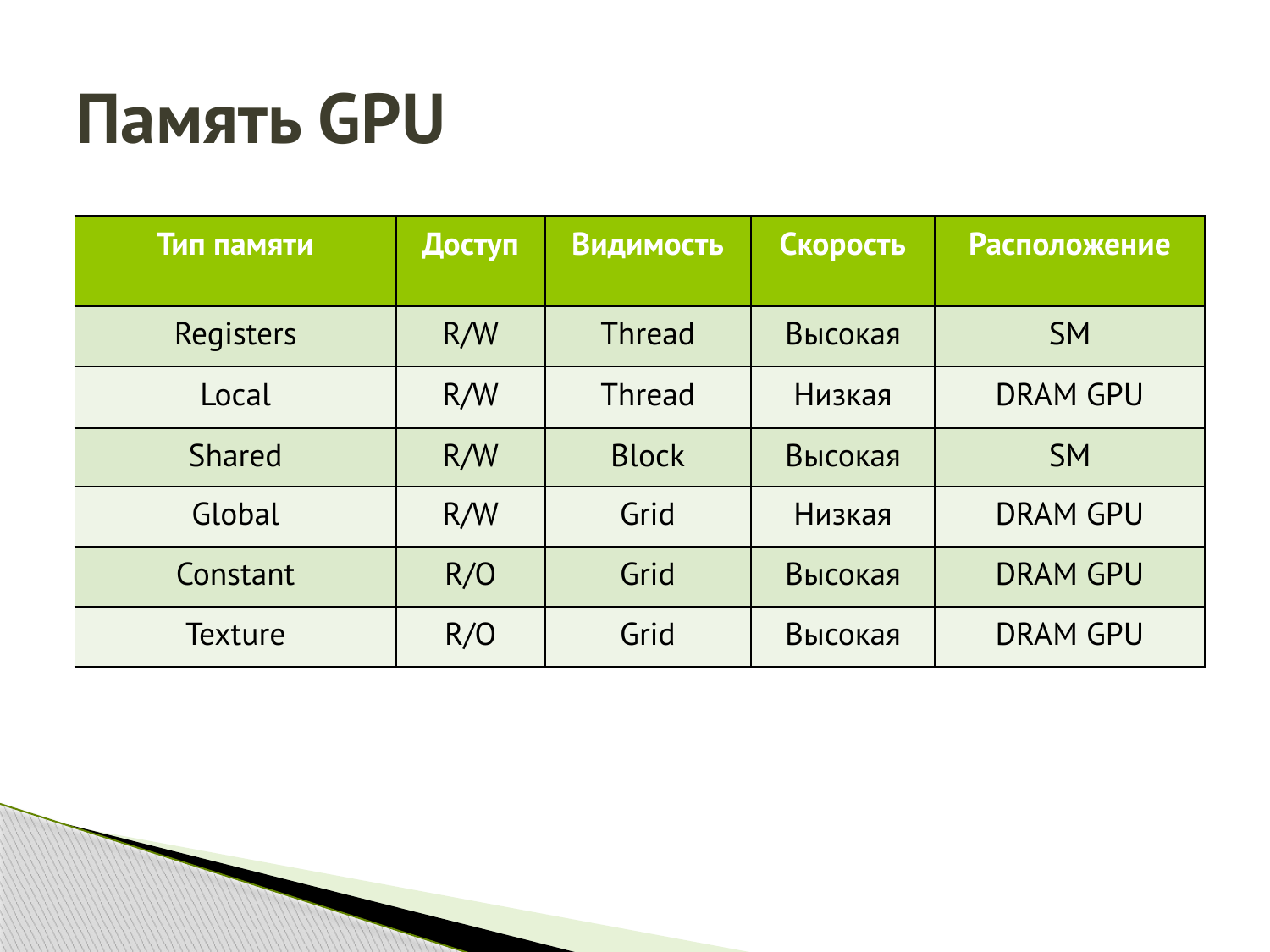

# Память GPU
| Тип памяти | Доступ | Видимость | Скорость | Расположение |
| --- | --- | --- | --- | --- |
| Registers | R/W | Thread | Высокая | SM |
| Local | R/W | Thread | Низкая | DRAM GPU |
| Shared | R/W | Block | Высокая | SM |
| Global | R/W | Grid | Низкая | DRAM GPU |
| Constant | R/O | Grid | Высокая | DRAM GPU |
| Texture | R/O | Grid | Высокая | DRAM GPU |